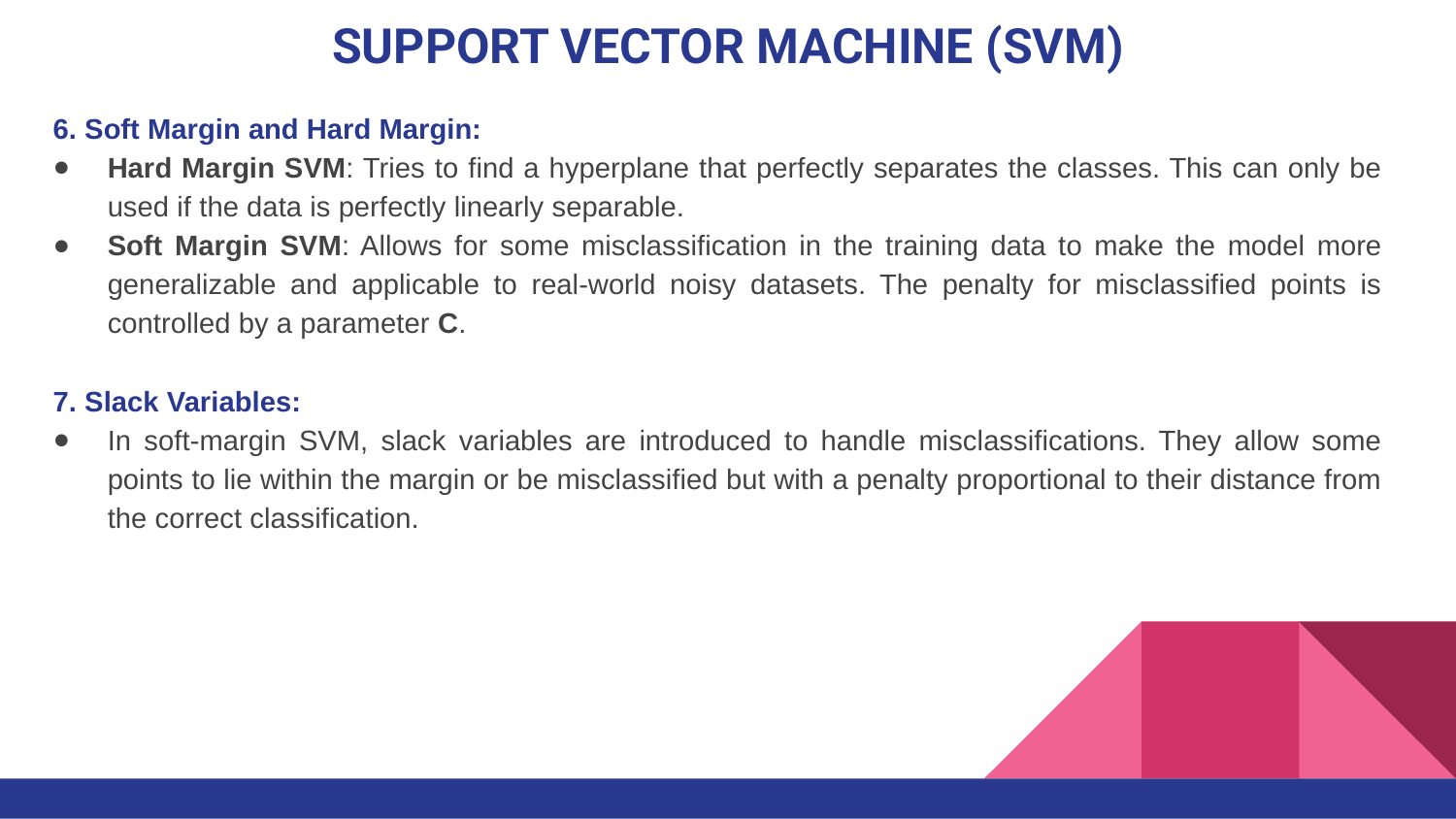

# SUPPORT VECTOR MACHINE (SVM)
6. Soft Margin and Hard Margin:
Hard Margin SVM: Tries to find a hyperplane that perfectly separates the classes. This can only be used if the data is perfectly linearly separable.
Soft Margin SVM: Allows for some misclassification in the training data to make the model more generalizable and applicable to real-world noisy datasets. The penalty for misclassified points is controlled by a parameter C.

7. Slack Variables:
In soft-margin SVM, slack variables are introduced to handle misclassifications. They allow some points to lie within the margin or be misclassified but with a penalty proportional to their distance from the correct classification.